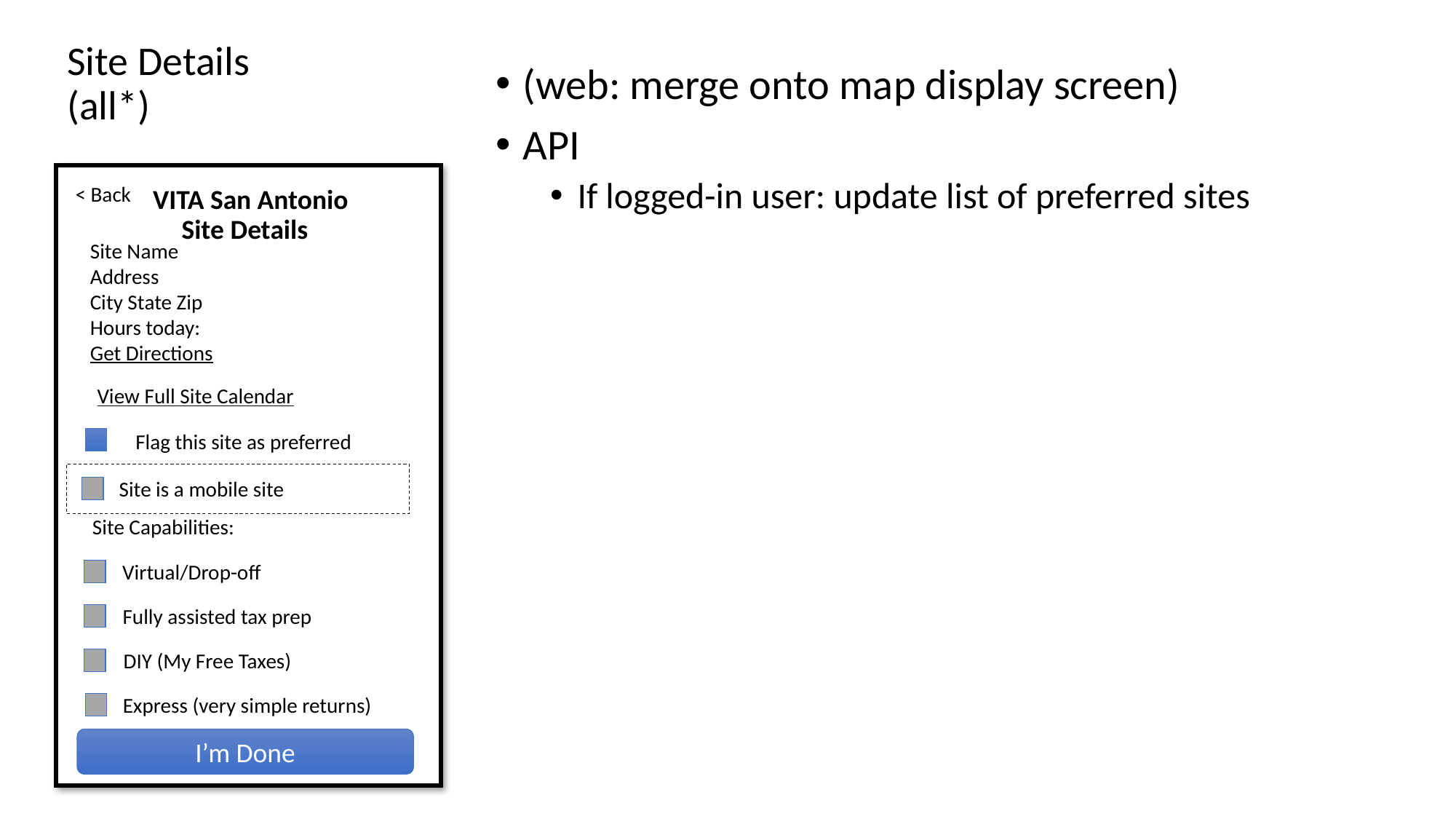

# Site Details (all*)
(web: merge onto map display screen)
API
If logged-in user: update list of preferred sites

< Back
VITA San Antonio
Site Details
Site Name
Address
City State Zip
Hours today:
Get Directions
View Full Site Calendar
Flag this site as preferred

Site is a mobile site

Site Capabilities:
Virtual/Drop-off

Fully assisted tax prep

DIY (My Free Taxes)

Express (very simple returns)

I’m Done